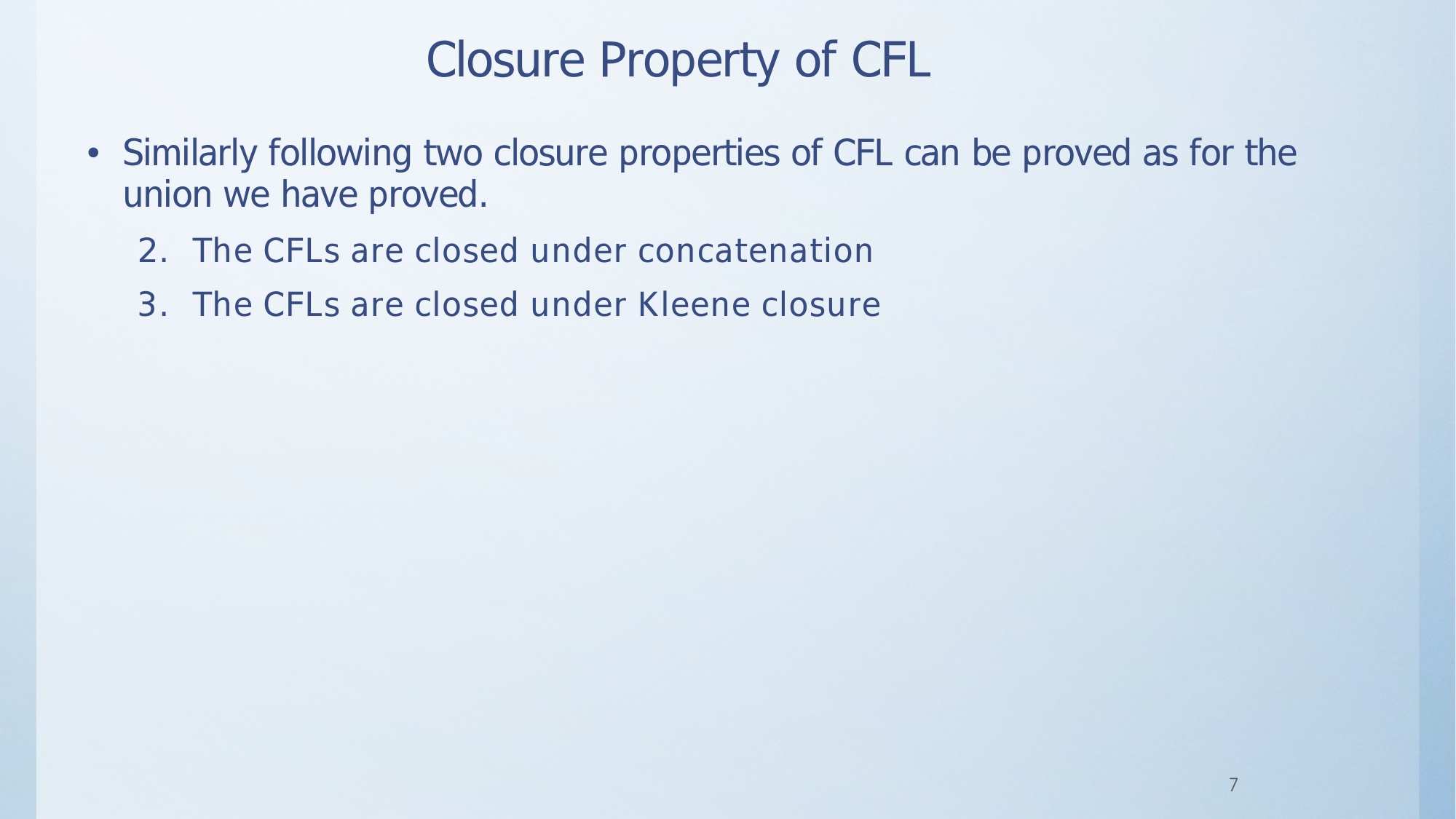

# Closure Property of CFL
Similarly following two closure properties of CFL can be proved as for the union we have proved.
The CFLs are closed under concatenation
The CFLs are closed under Kleene closure

7